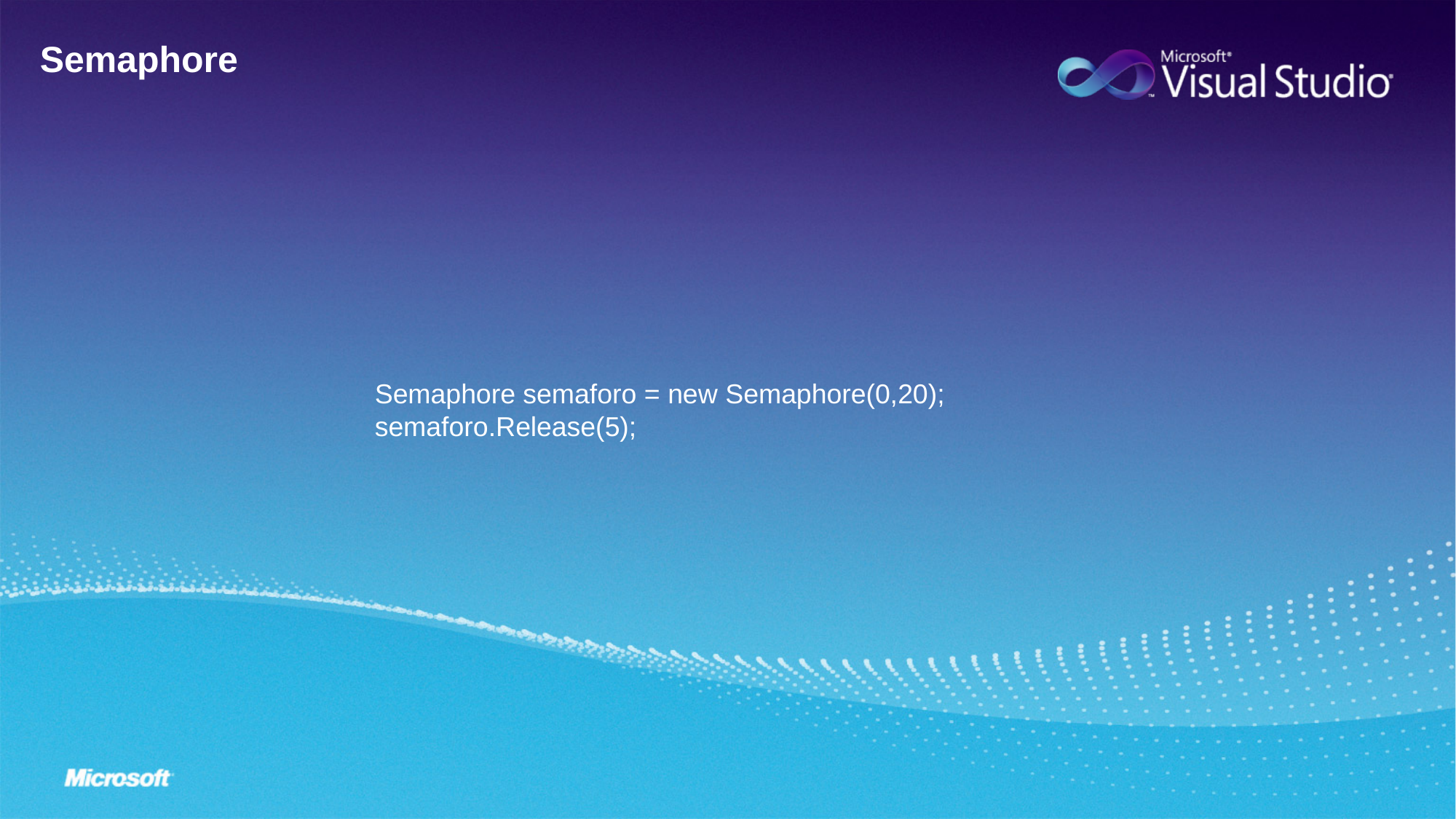

Semaphore
Semaphore semaforo = new Semaphore(0,20);
semaforo.Release(5);